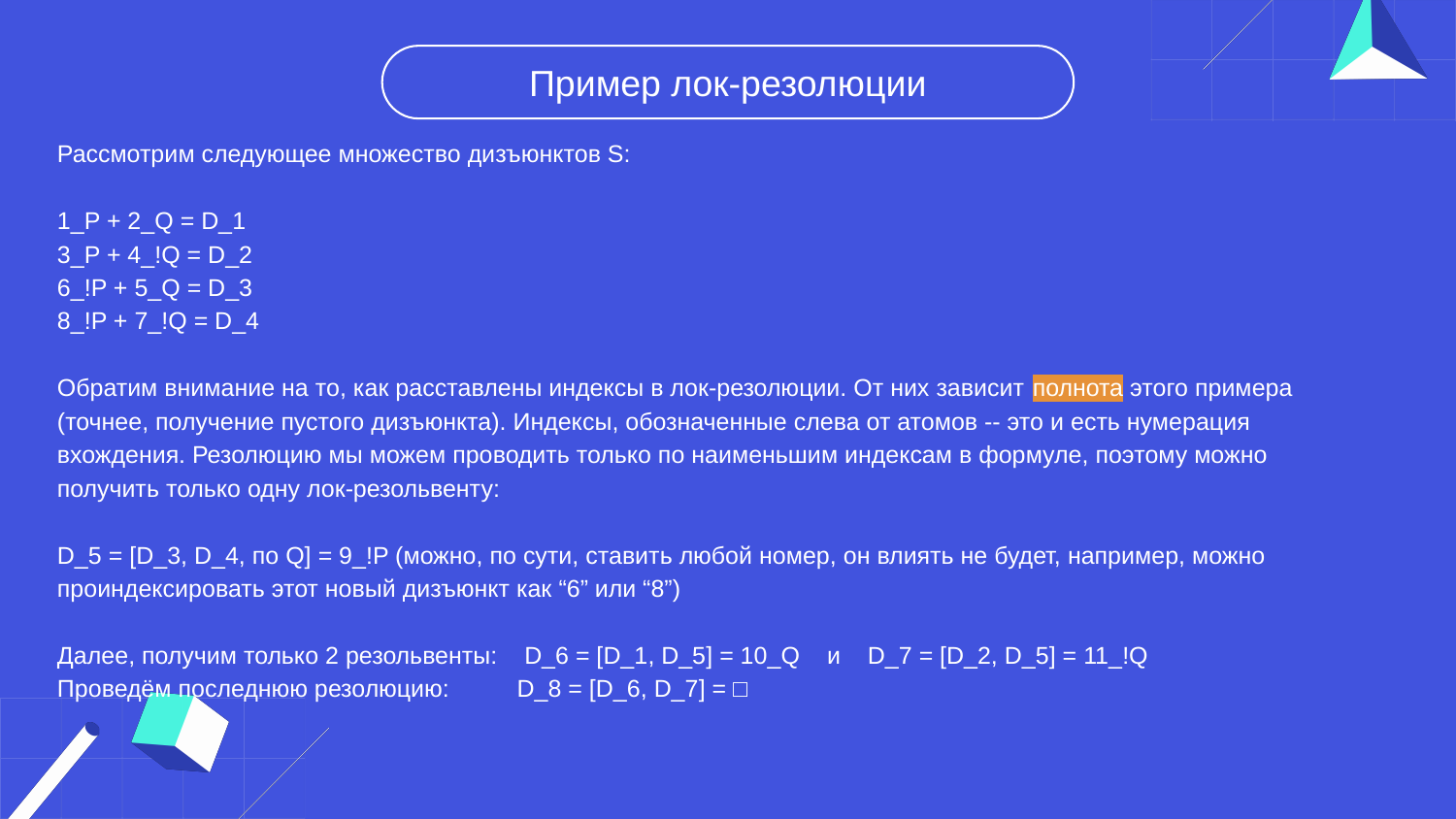

Пример лок-резолюции
Рассмотрим следующее множество дизъюнктов S:

1_P + 2_Q = D_1
3_P + 4_!Q = D_2
6_!P + 5_Q = D_3
8_!P + 7_!Q = D_4

Обратим внимание на то, как расставлены индексы в лок-резолюции. От них зависит полнота этого примера (точнее, получение пустого дизъюнкта). Индексы, обозначенные слева от атомов -- это и есть нумерация вхождения. Резолюцию мы можем проводить только по наименьшим индексам в формуле, поэтому можно получить только одну лок-резольвенту:

D_5 = [D_3, D_4, по Q] = 9_!P (можно, по сути, ставить любой номер, он влиять не будет, например, можно проиндексировать этот новый дизъюнкт как “6” или “8”)

Далее, получим только 2 резольвенты:    D_6 = [D_1, D_5] = 10_Q    и    D_7 = [D_2, D_5] = 11_!Q
Проведём последнюю резолюцию:          D_8 = [D_6, D_7] = □